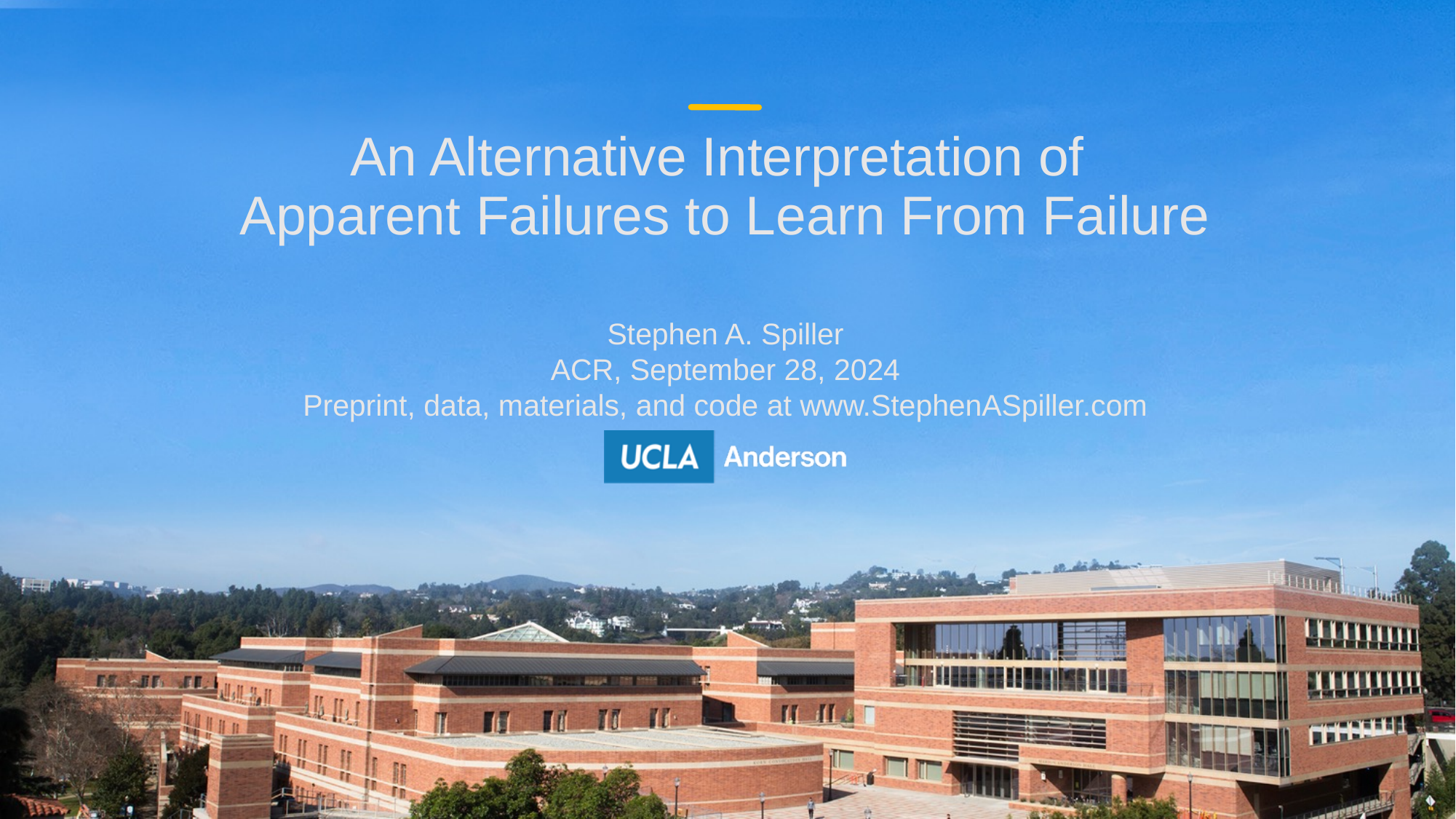

# An Alternative Interpretation of Apparent Failures to Learn From Failure
Stephen A. Spiller
ACR, September 28, 2024
Preprint, data, materials, and code at www.StephenASpiller.com